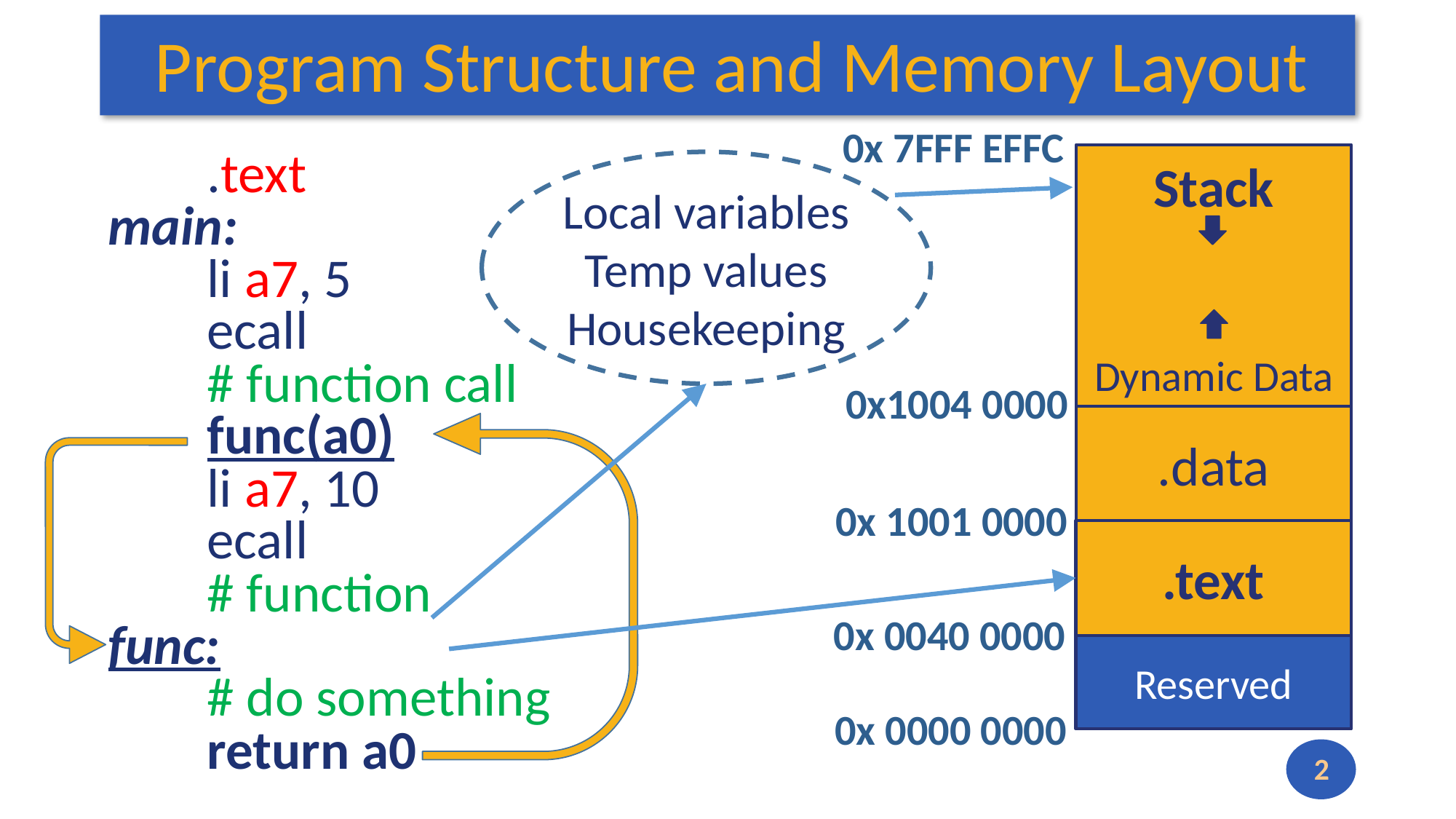

# Program Structure and Memory Layout
0x 7FFF EFFC
Stack

Dynamic Data
        .text
main:
        li a7, 5
        ecall
        # function call
        func(a0)
        li a7, 10
        ecall
        # function
func:
        # do something
        return a0
Local variables
Temp values
Housekeeping

0x1004 0000
.data

0x 1001 0000
.text
0x 0040 0000
Reserved
0x 0000 0000
2